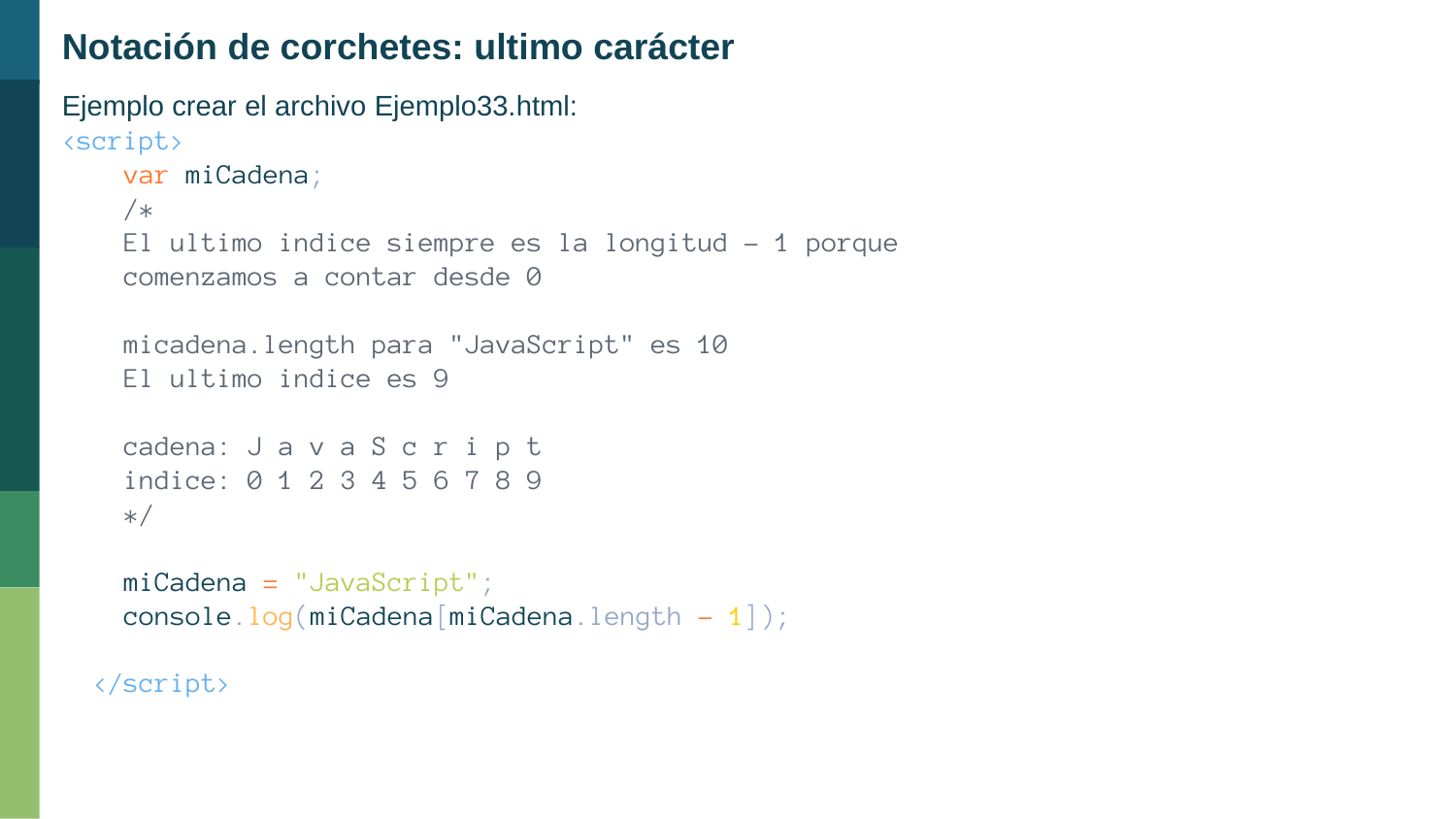

Notación de corchetes: ultimo carácter
Ejemplo crear el archivo Ejemplo33.html:
<script>
    var miCadena;
    /*
    El ultimo indice siempre es la longitud - 1 porque
    comenzamos a contar desde 0

    micadena.length para "JavaScript" es 10
    El ultimo indice es 9
    cadena: J a v a S c r i p t
    indice: 0 1 2 3 4 5 6 7 8 9
    */
    miCadena = "JavaScript";
    console.log(miCadena[miCadena.length - 1]);
  </script>